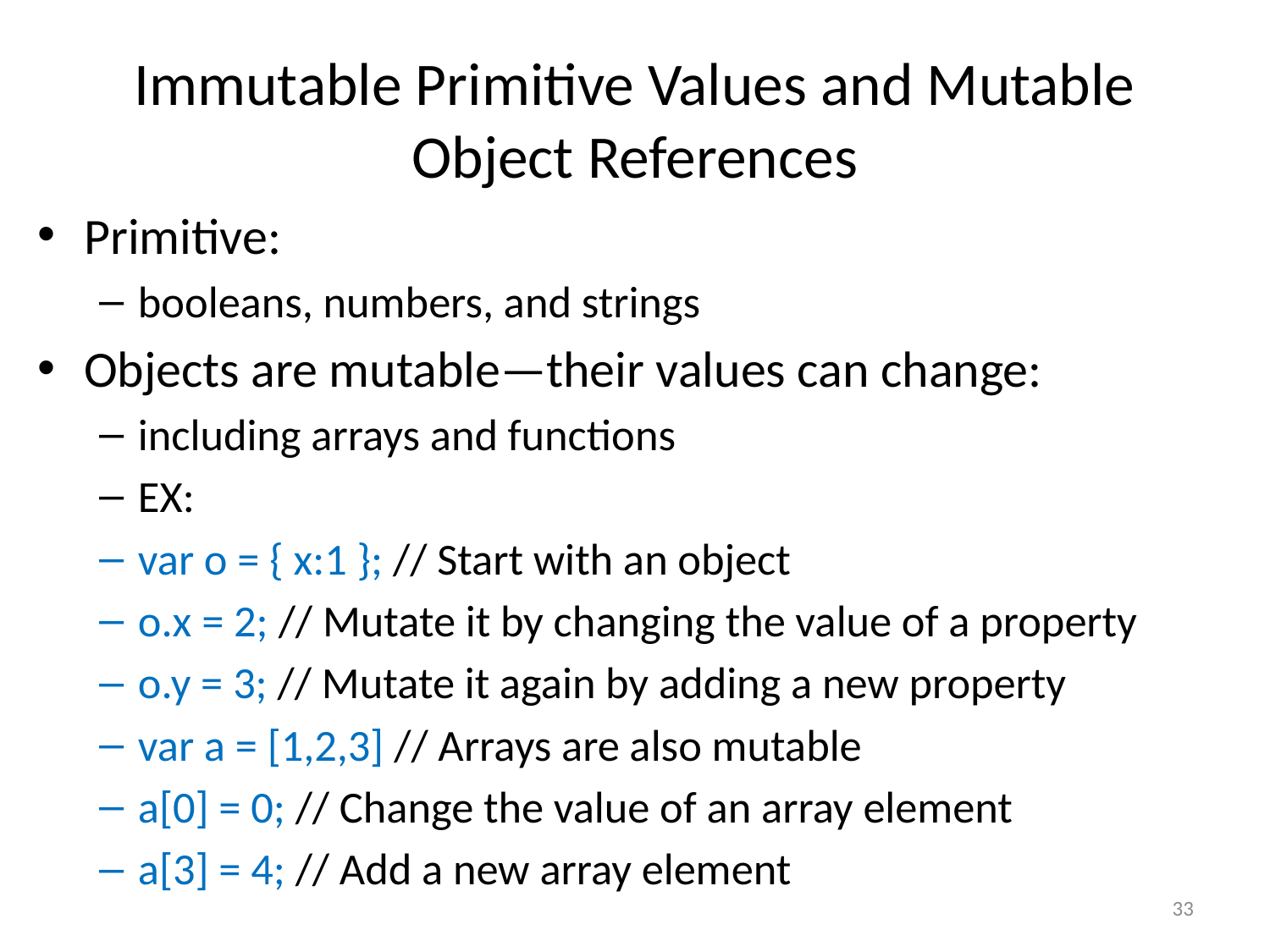

# Immutable Primitive Values and Mutable Object References
Primitive:
booleans, numbers, and strings
Objects are mutable—their values can change:
including arrays and functions
EX:
var o = { x:1 }; // Start with an object
o.x = 2; // Mutate it by changing the value of a property
o.y = 3; // Mutate it again by adding a new property
var a = [1,2,3] // Arrays are also mutable
a[0] = 0; // Change the value of an array element
a[3] = 4; // Add a new array element
33